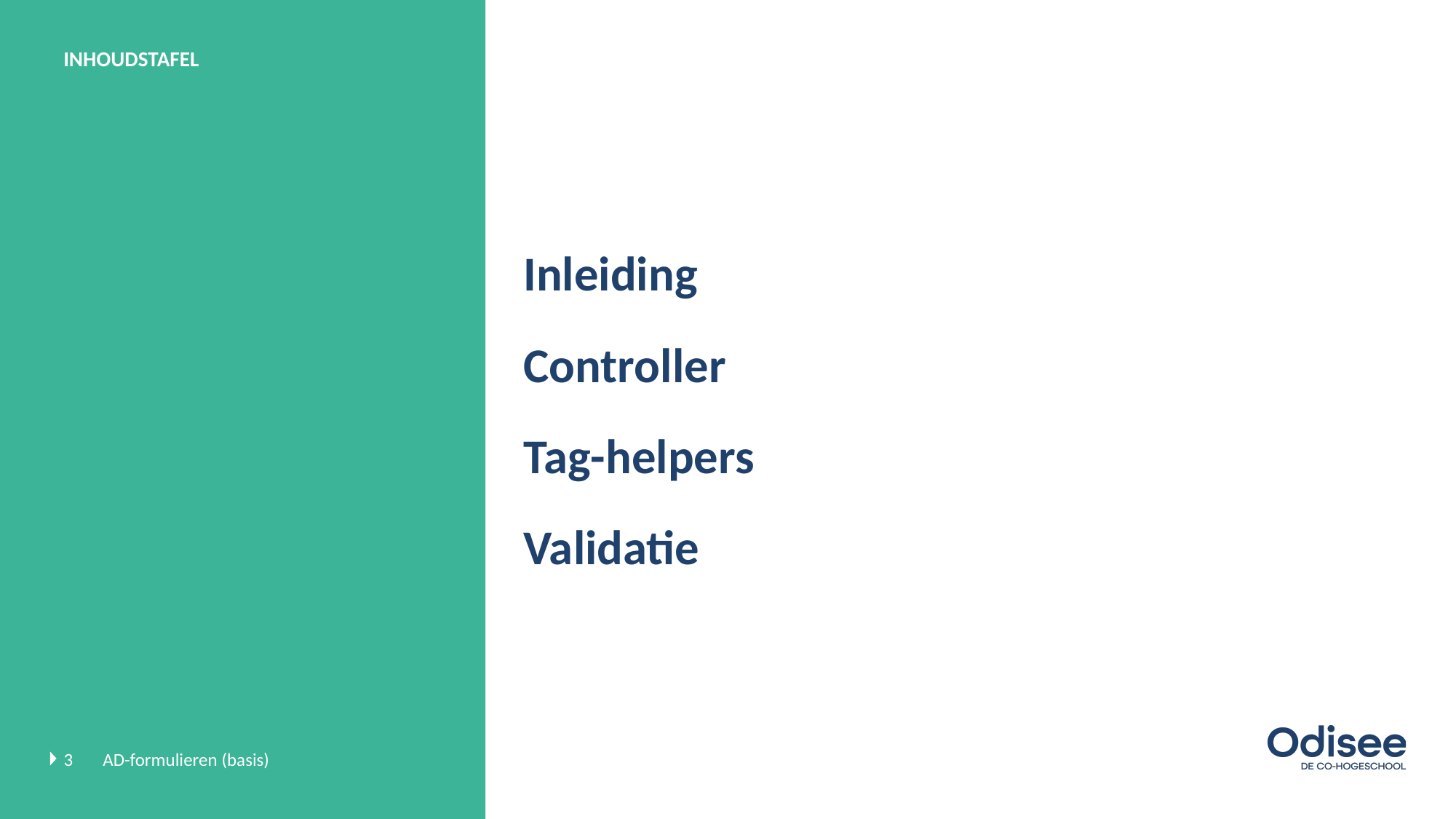

Inleiding
Controller
Tag-helpers
Validatie

3
AD-formulieren (basis)